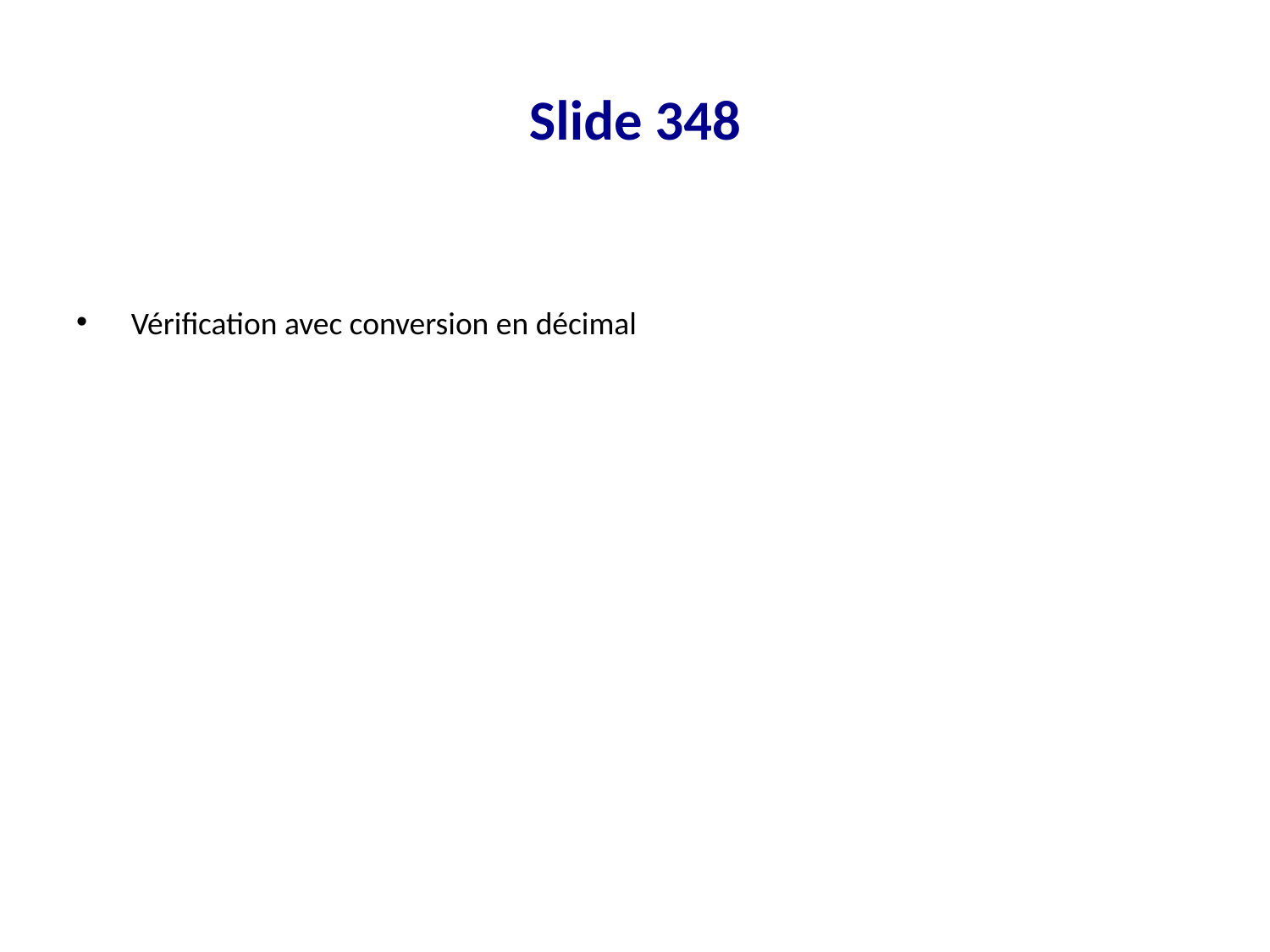

# Slide 348

 Vérification avec conversion en décimal